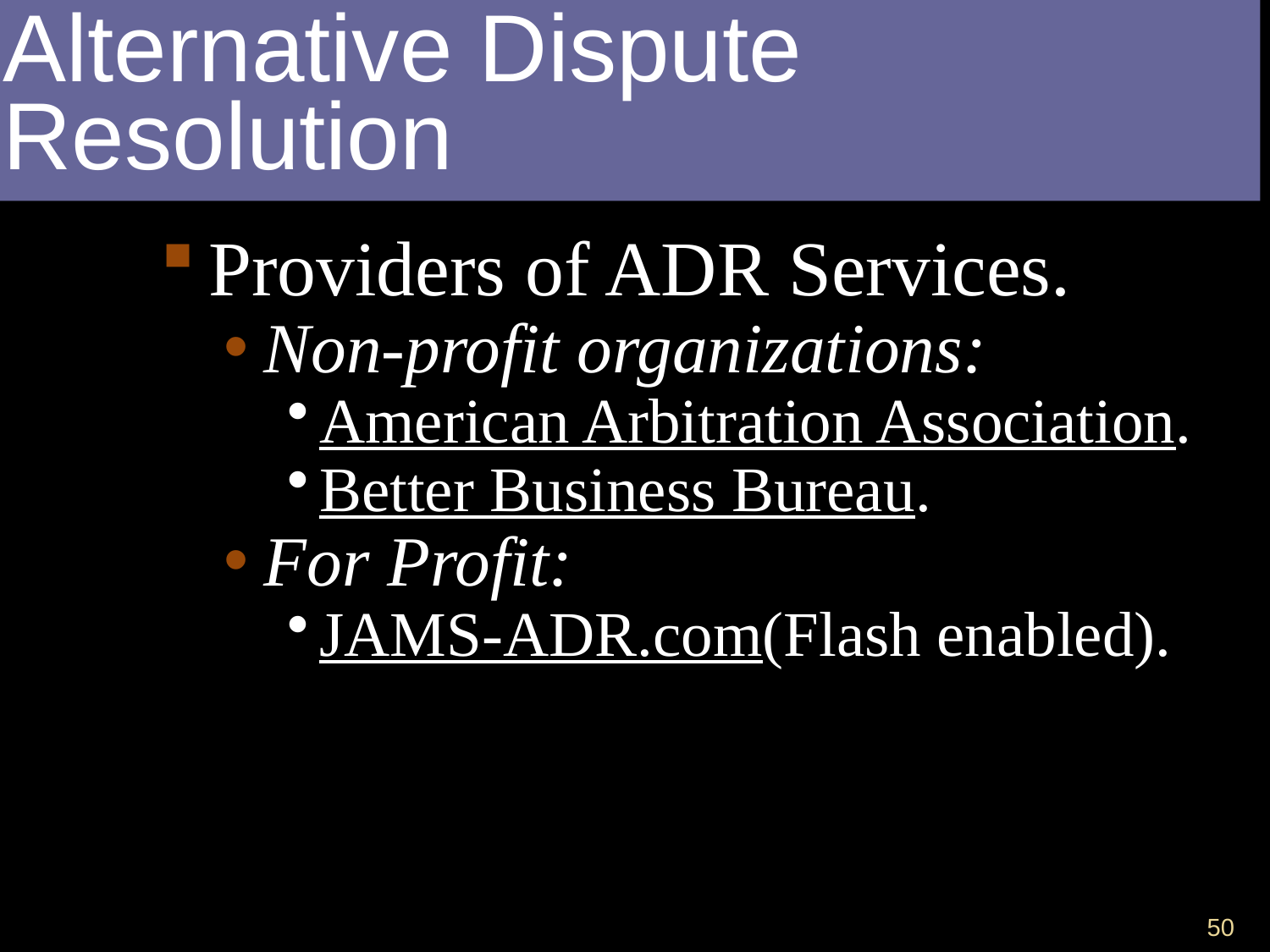

Providers of ADR Services.
Non-profit organizations:
American Arbitration Association.
Better Business Bureau.
For Profit:
JAMS-ADR.com(Flash enabled).

Alternative Dispute Resolution

50